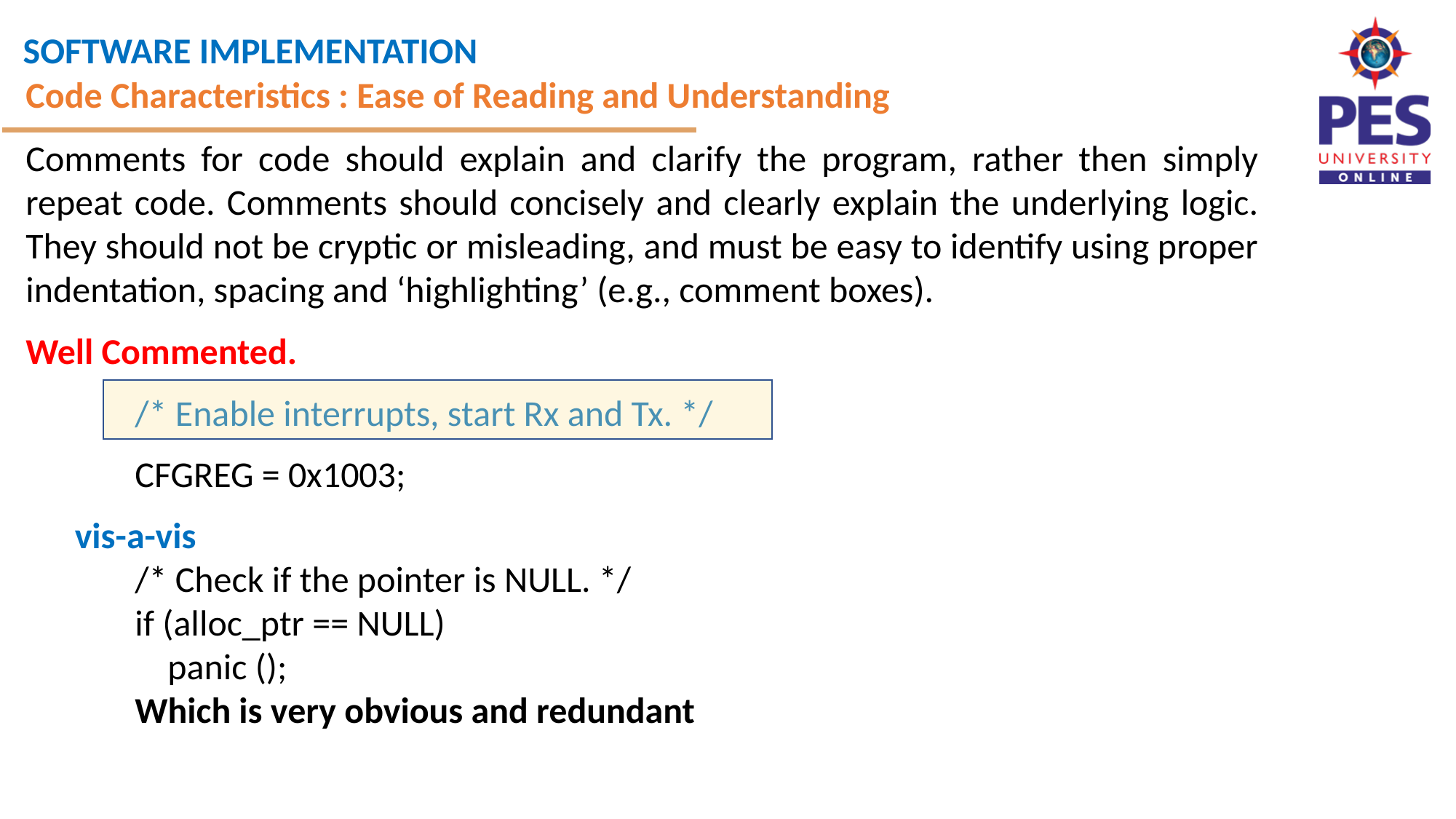

Code Characteristics : Ease of Reading and Understanding
Comments for code should explain and clarify the program, rather then simply repeat code. Comments should concisely and clearly explain the underlying logic. They should not be cryptic or misleading, and must be easy to identify using proper indentation, spacing and ‘highlighting’ (e.g., comment boxes).
Well Commented.
/* Enable interrupts, start Rx and Tx. */
CFGREG = 0x1003;
      vis-a-vis
/* Check if the pointer is NULL. */
if (alloc_ptr == NULL)
    panic ();
Which is very obvious and redundant